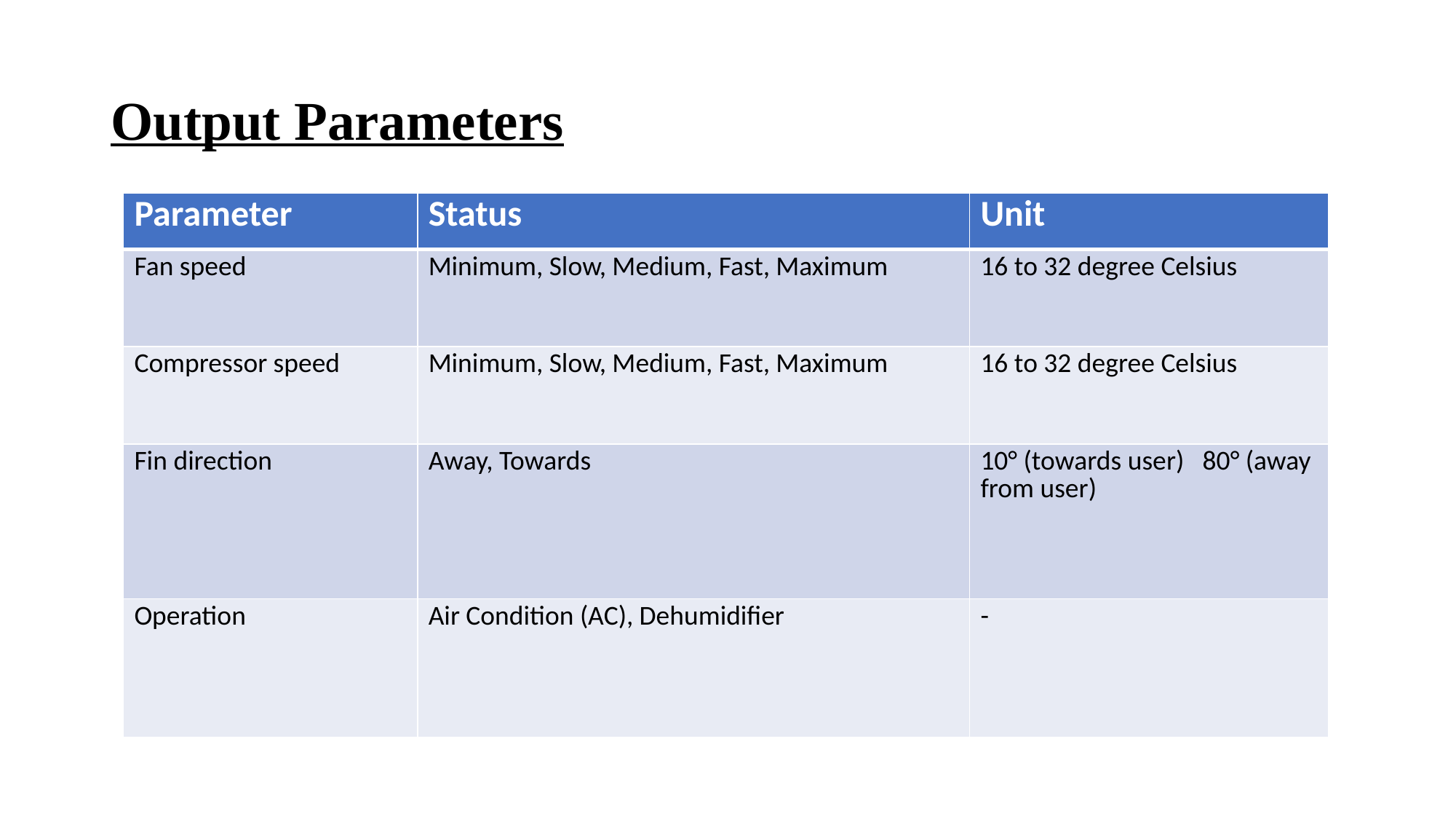

# Output Parameters

| Parameter | Status | Unit |
| --- | --- | --- |
| Fan speed | Minimum, Slow, Medium, Fast, Maximum | 16 to 32 degree Celsius |
| Compressor speed | Minimum, Slow, Medium, Fast, Maximum | 16 to 32 degree Celsius |
| Fin direction | Away, Towards | 10° (towards user) 80° (away from user) |
| Operation | Air Condition (AC), Dehumidifier | - |